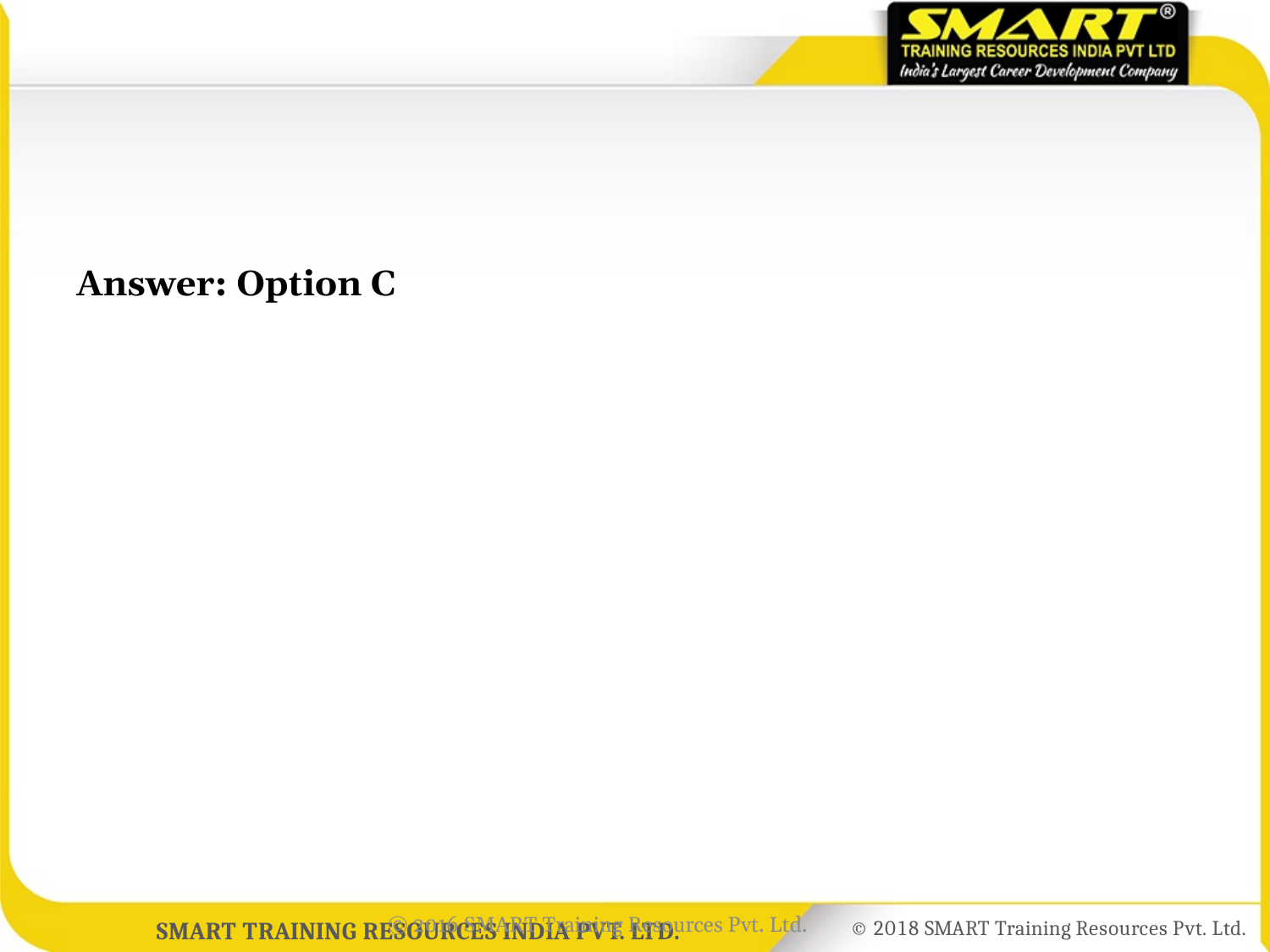

#
Answer: Option C
© 2016 SMART Training Resources Pvt. Ltd.